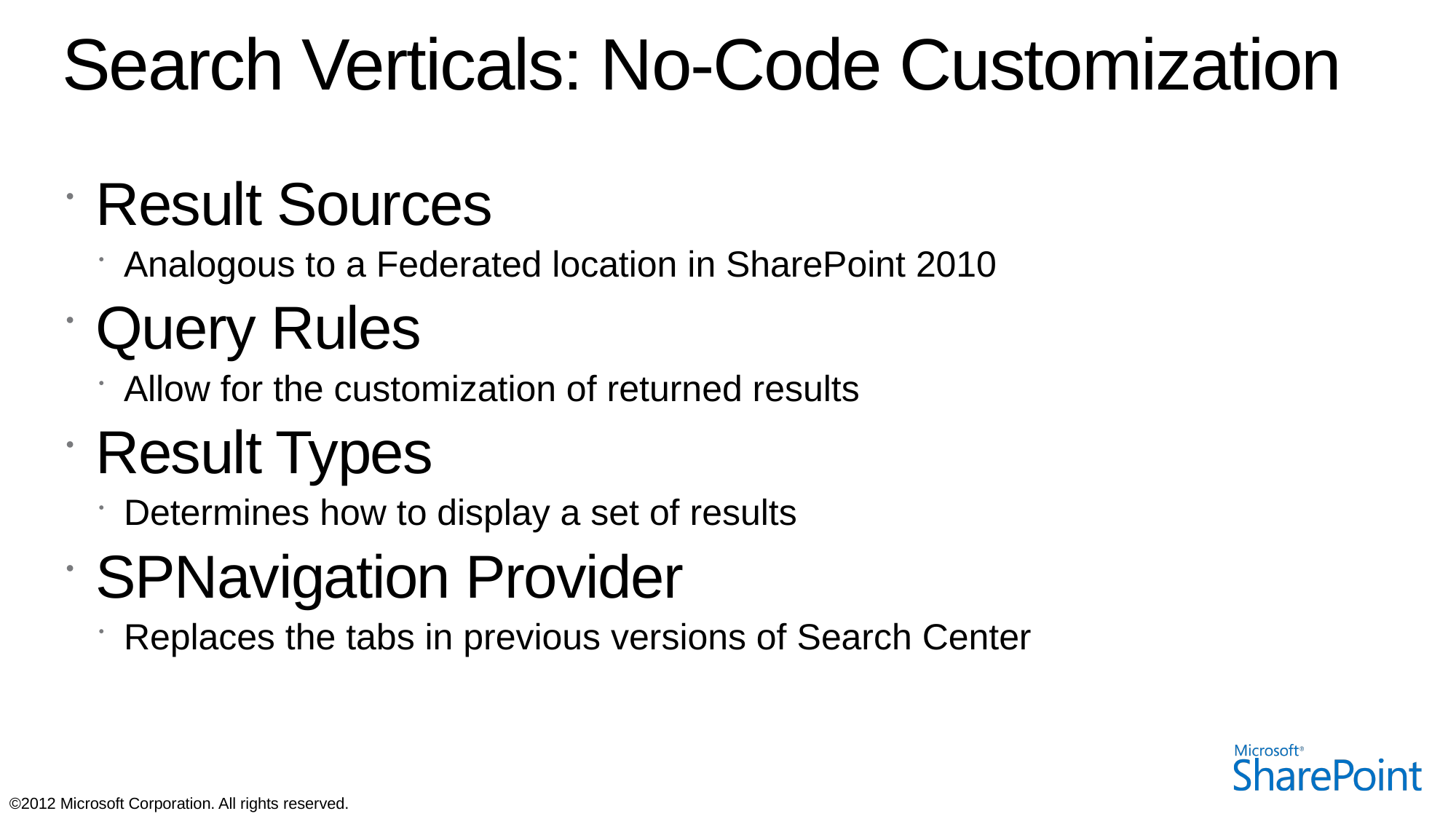

# Search Verticals: No-Code Customization
Result Sources
Analogous to a Federated location in SharePoint 2010
Query Rules
Allow for the customization of returned results
Result Types
Determines how to display a set of results
SPNavigation Provider
Replaces the tabs in previous versions of Search Center